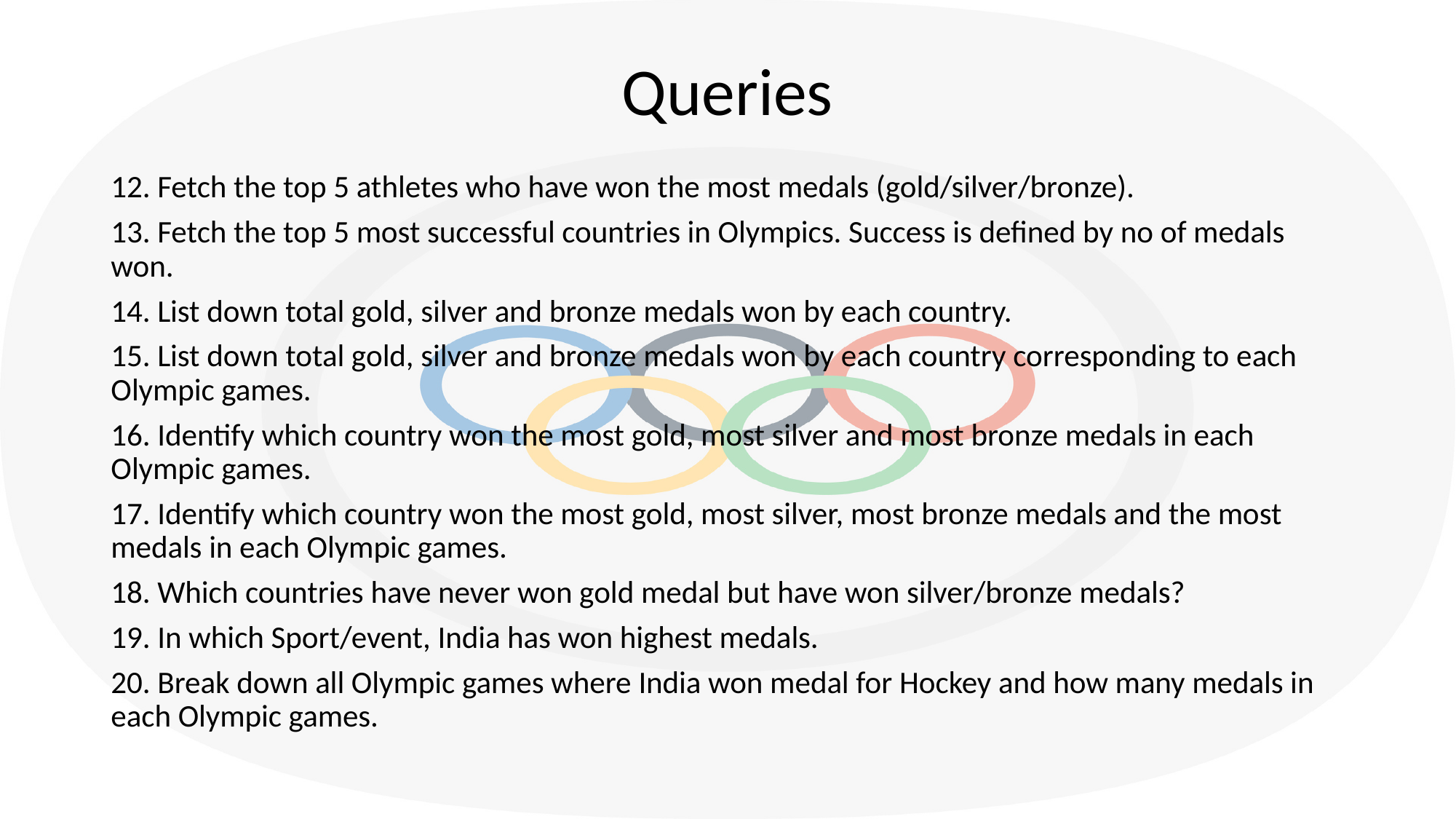

# Queries
12. Fetch the top 5 athletes who have won the most medals (gold/silver/bronze).
13. Fetch the top 5 most successful countries in Olympics. Success is defined by no of medals won.
14. List down total gold, silver and bronze medals won by each country.
15. List down total gold, silver and bronze medals won by each country corresponding to each Olympic games.
16. Identify which country won the most gold, most silver and most bronze medals in each Olympic games.
17. Identify which country won the most gold, most silver, most bronze medals and the most medals in each Olympic games.
18. Which countries have never won gold medal but have won silver/bronze medals?
19. In which Sport/event, India has won highest medals.
20. Break down all Olympic games where India won medal for Hockey and how many medals in each Olympic games.